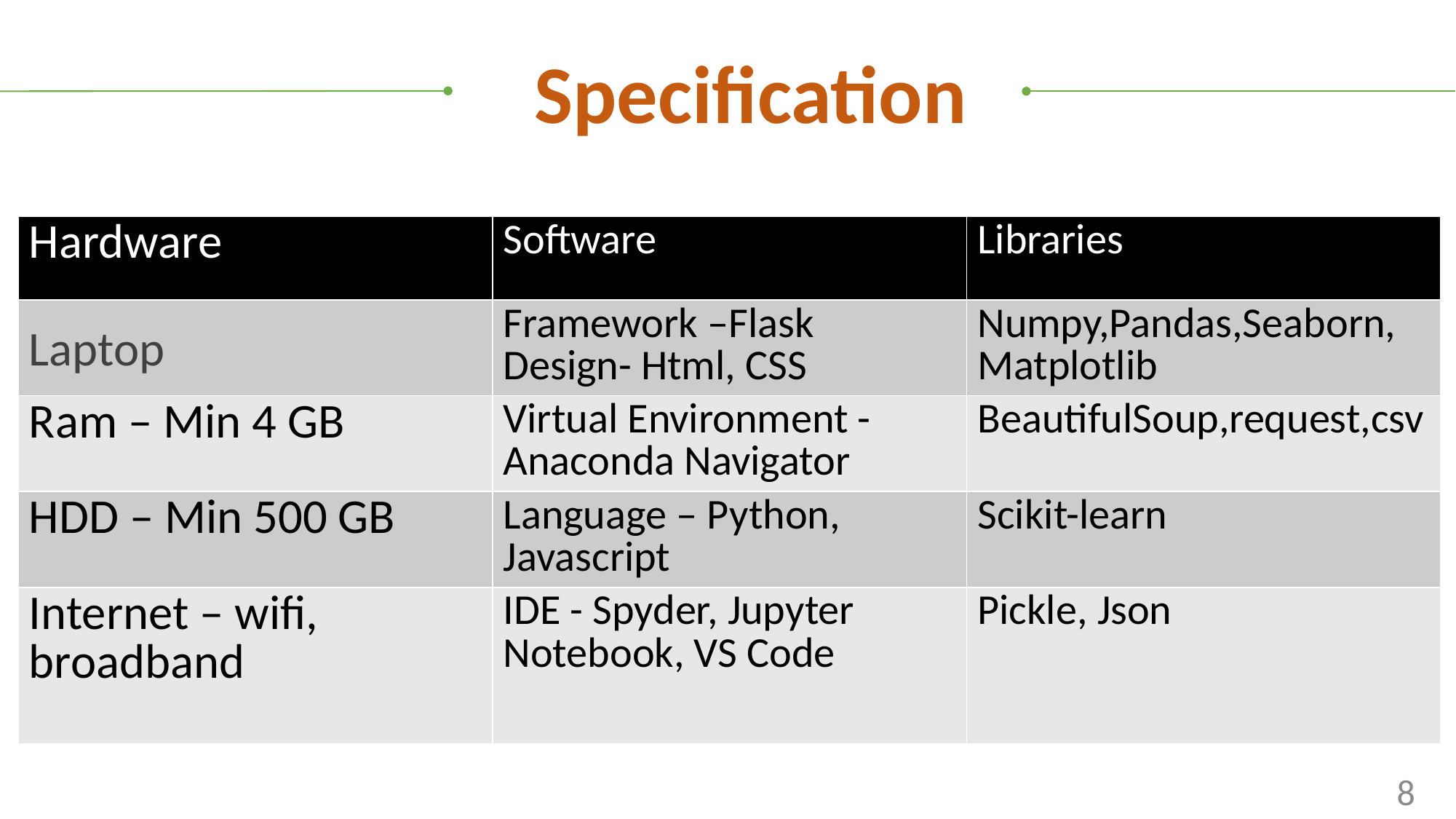

Specification
| Hardware | Software | Libraries |
| --- | --- | --- |
| Laptop | Framework –Flask Design- Html, CSS | Numpy,Pandas,Seaborn,Matplotlib |
| Ram – Min 4 GB | Virtual Environment - Anaconda Navigator | BeautifulSoup,request,csv |
| HDD – Min 500 GB | Language – Python, Javascript | Scikit-learn |
| Internet – wifi, broadband | IDE - Spyder, Jupyter Notebook, VS Code | Pickle, Json |
8